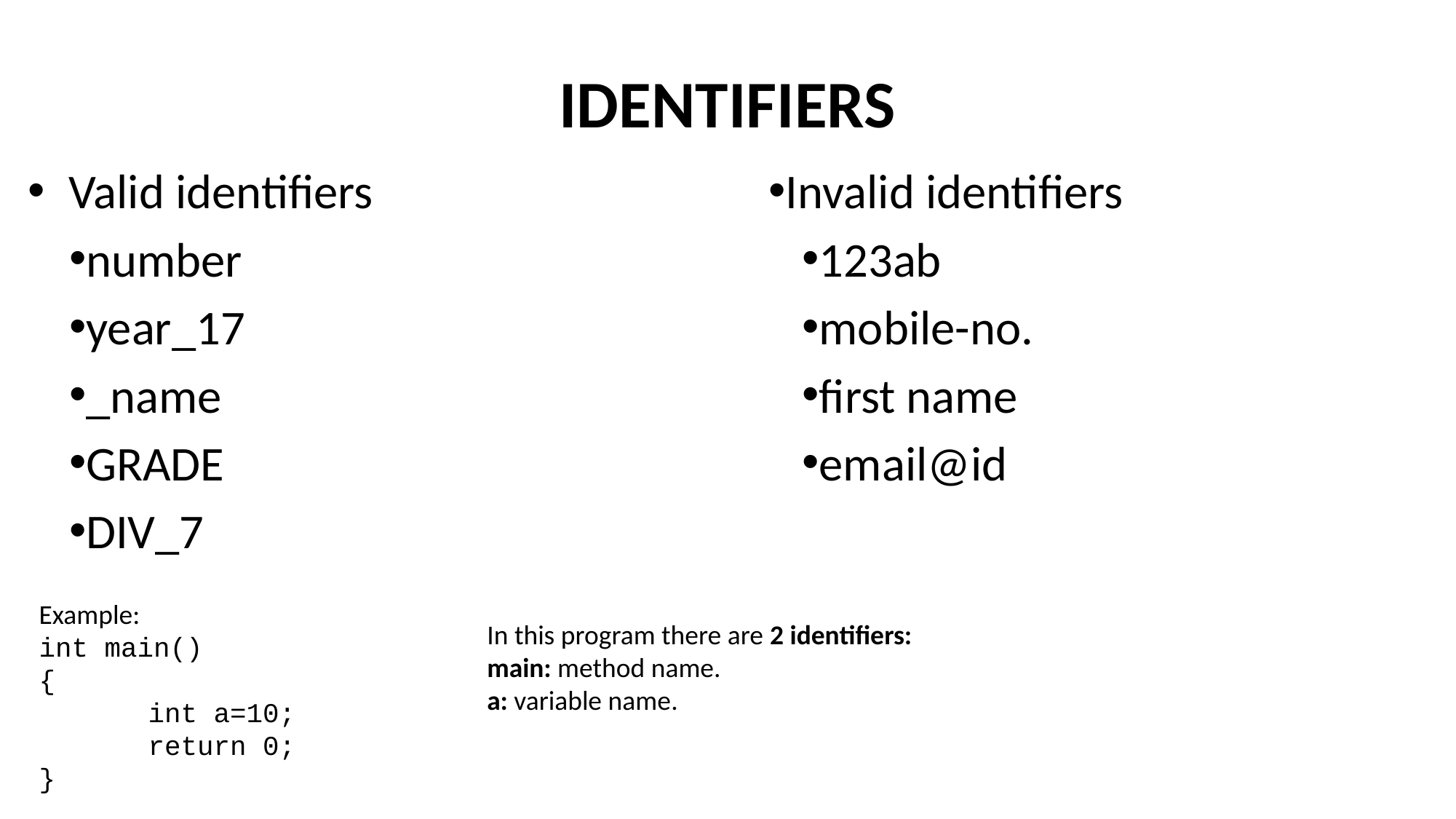

# IDENTIFIERS
Valid identifiers
number
year_17
_name
GRADE
DIV_7

Invalid identifiers
123ab
mobile-no.
first name
email@id

Example:
int main()
{
	int a=10;
	return 0;
}

In this program there are 2 identifiers:
main: method name.
a: variable name.